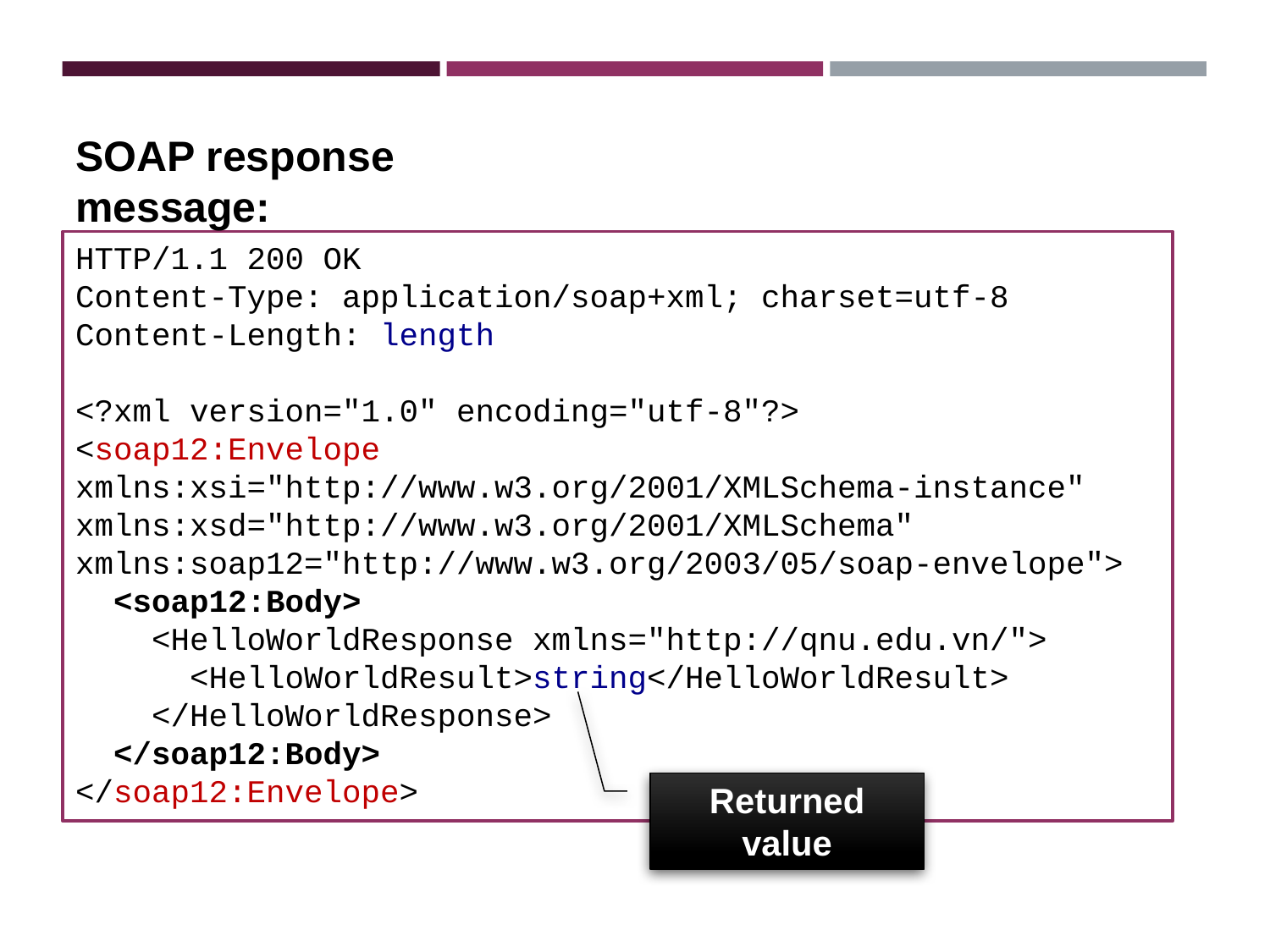

SOAP response message:
HTTP/1.1 200 OK
Content-Type: application/soap+xml; charset=utf-8
Content-Length: length

<?xml version="1.0" encoding="utf-8"?>
<soap12:Envelope xmlns:xsi="http://www.w3.org/2001/XMLSchema-instance" xmlns:xsd="http://www.w3.org/2001/XMLSchema" xmlns:soap12="http://www.w3.org/2003/05/soap-envelope">
  <soap12:Body>
    <HelloWorldResponse xmlns="http://qnu.edu.vn/">
      <HelloWorldResult>string</HelloWorldResult>
    </HelloWorldResponse>
  </soap12:Body>
</soap12:Envelope>
Returned value